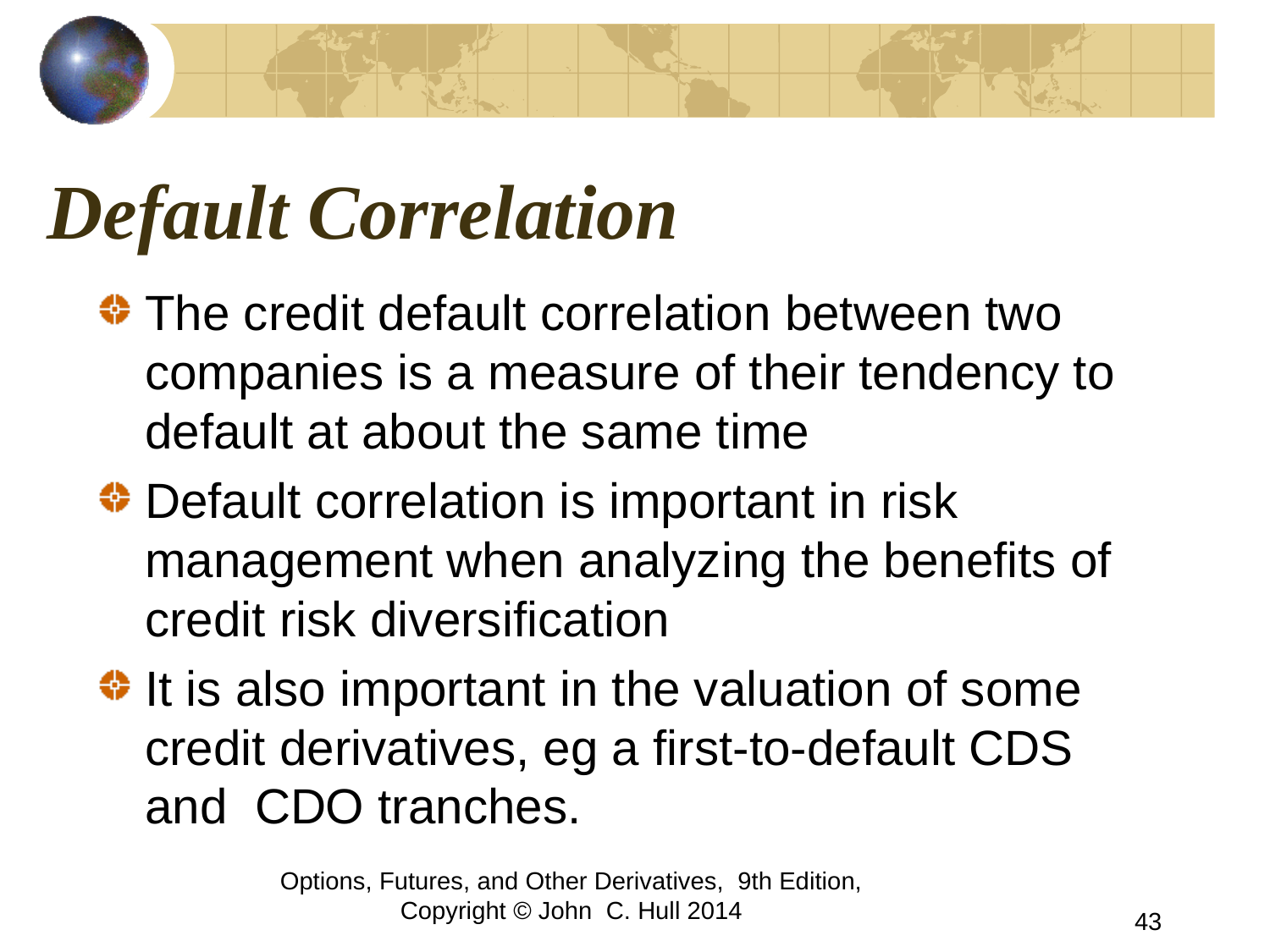

# Default Correlation
The credit default correlation between two companies is a measure of their tendency to default at about the same time
Default correlation is important in risk management when analyzing the benefits of credit risk diversification
It is also important in the valuation of some credit derivatives, eg a first-to-default CDS and  CDO tranches.
Options, Futures, and Other Derivatives,  9th Edition, Copyright © John  C. Hull 2014
43